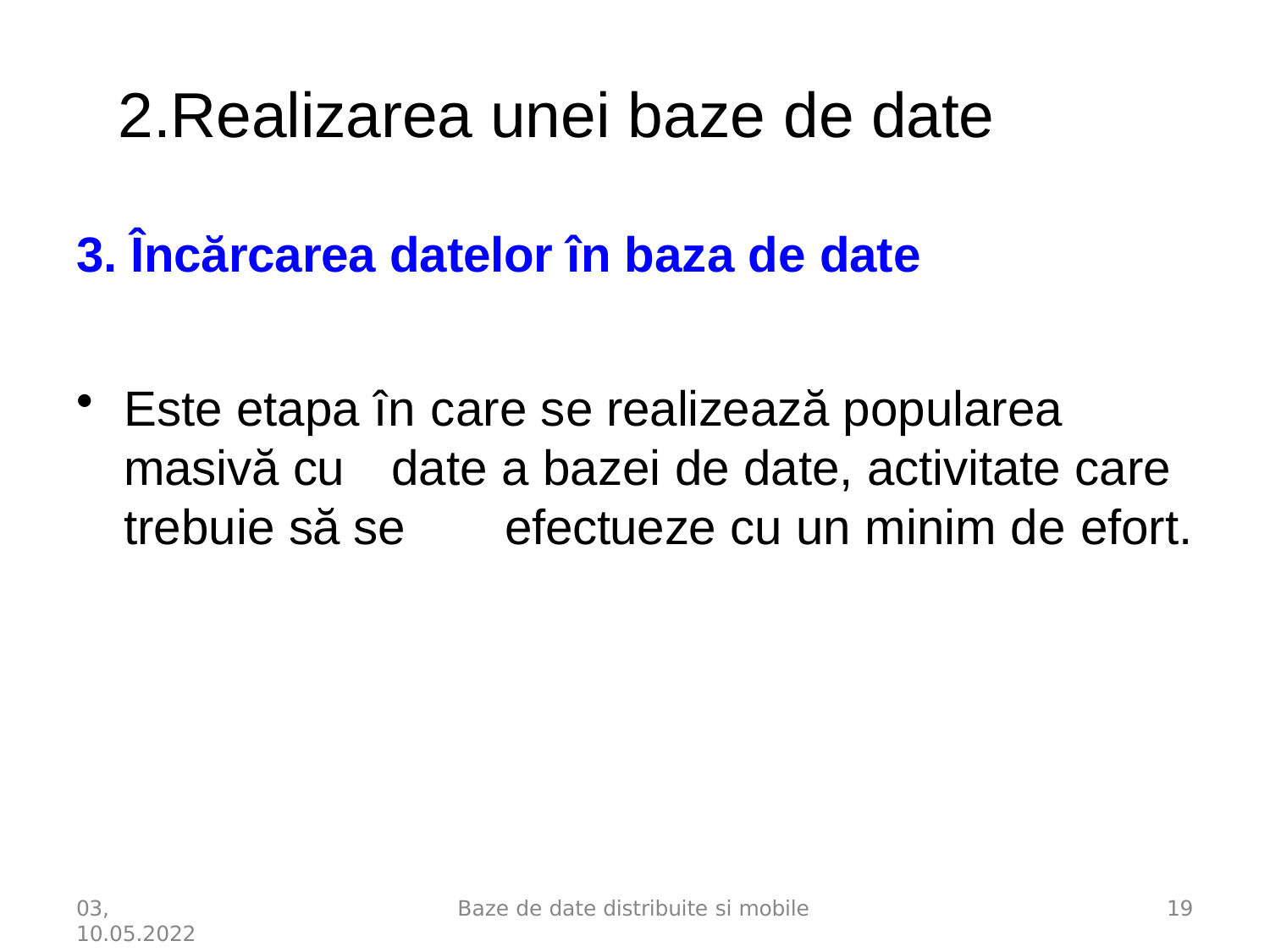

# 2.Realizarea unei baze de date
Încărcarea datelor în baza de date

Este etapa în care se realizează popularea masivă cu	 date a bazei de date, activitate care trebuie să se	efectueze cu un minim de efort.
03,
10.05.2022
Baze de date distribuite si mobile
19